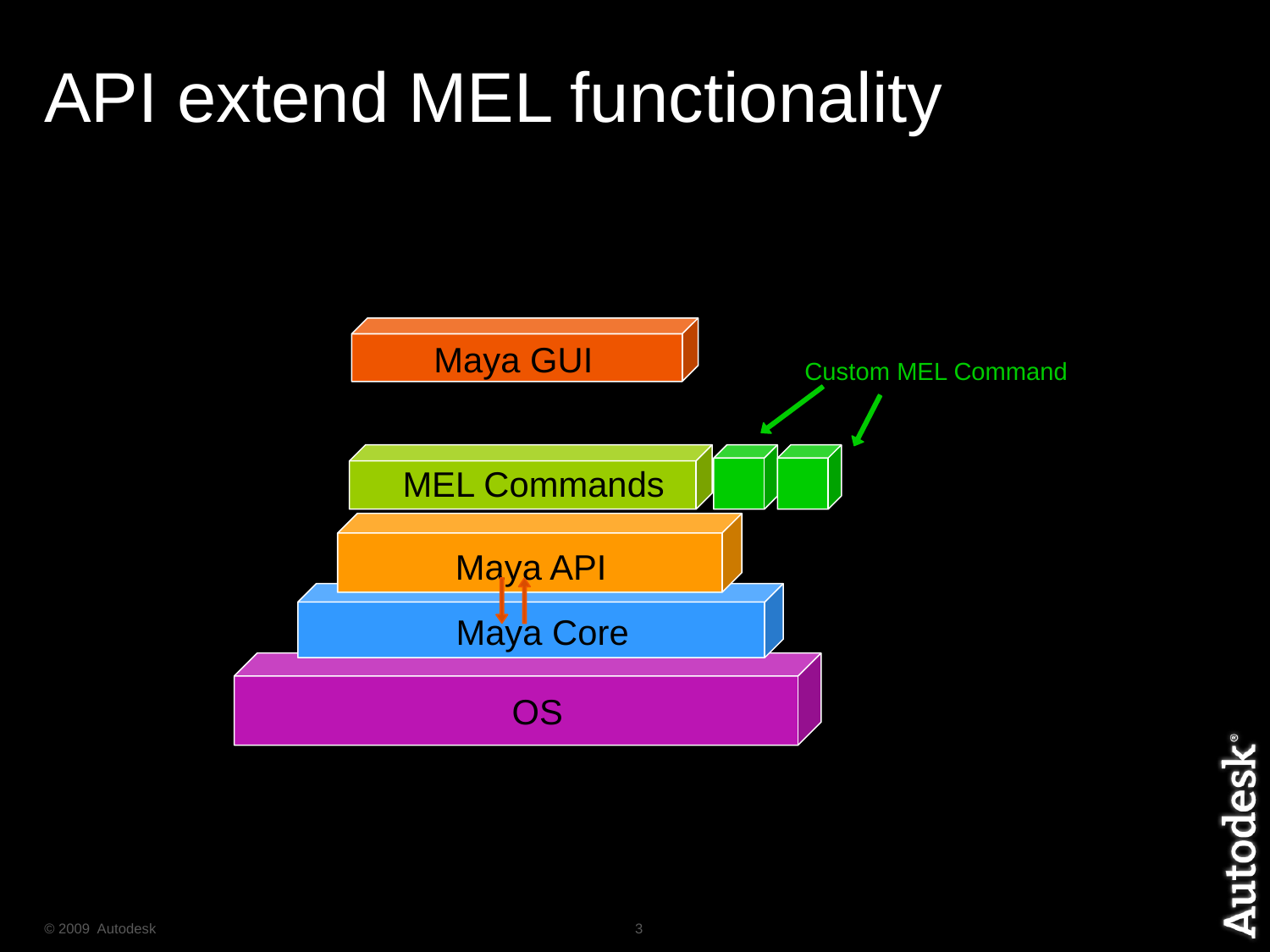

# API extend MEL functionality

Maya GUI
Custom MEL Command

MEL Commands

Maya API

Maya Core

OS